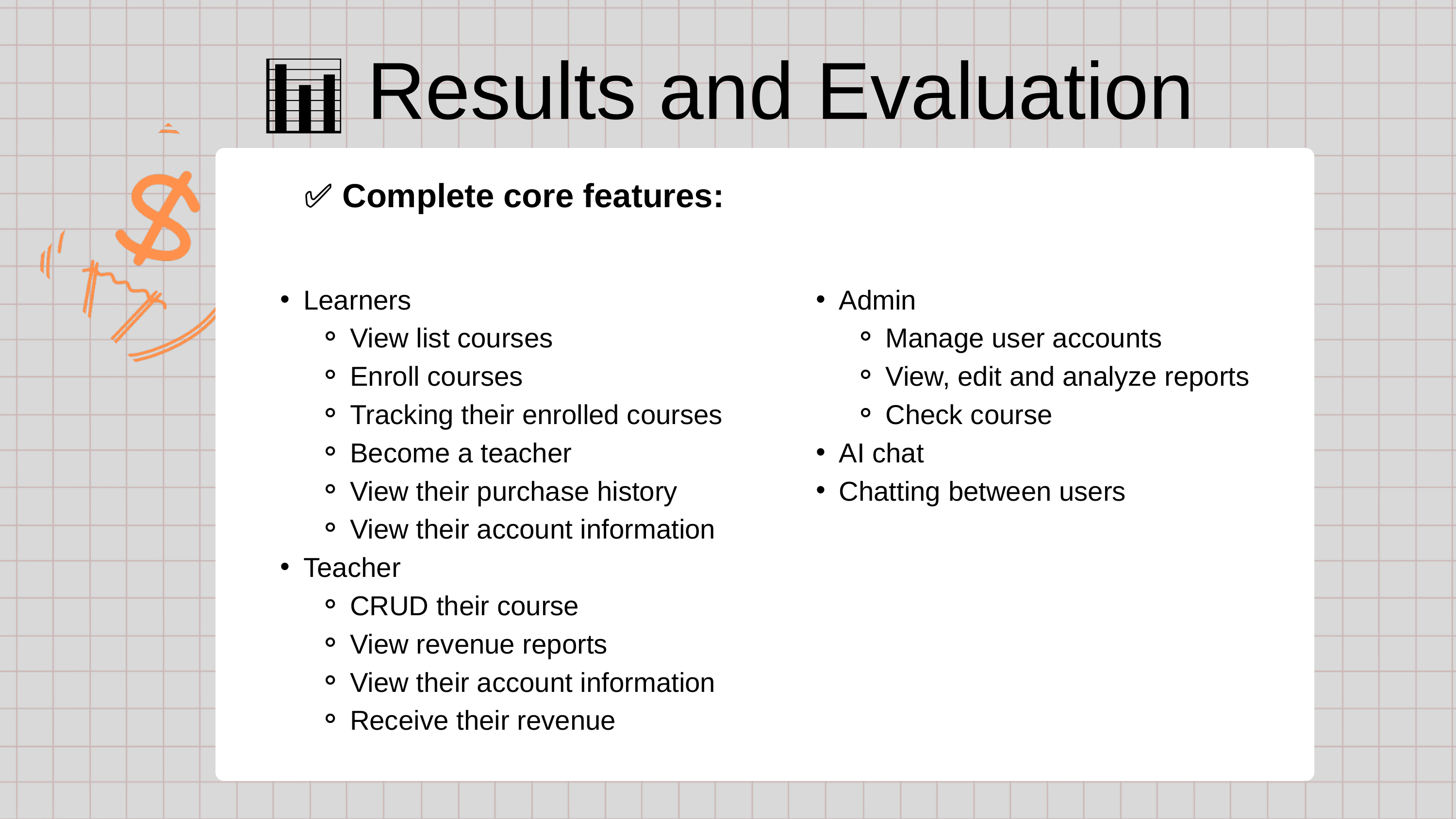

📊 Results and Evaluation

✅ Complete core features:
Learners
View list courses
Enroll courses
Tracking their enrolled courses
Become a teacher
View their purchase history
View their account information
Teacher
CRUD their course
View revenue reports
View their account information
Receive their revenue

Admin
Manage user accounts
View, edit and analyze reports
Check course
AI chat
Chatting between users